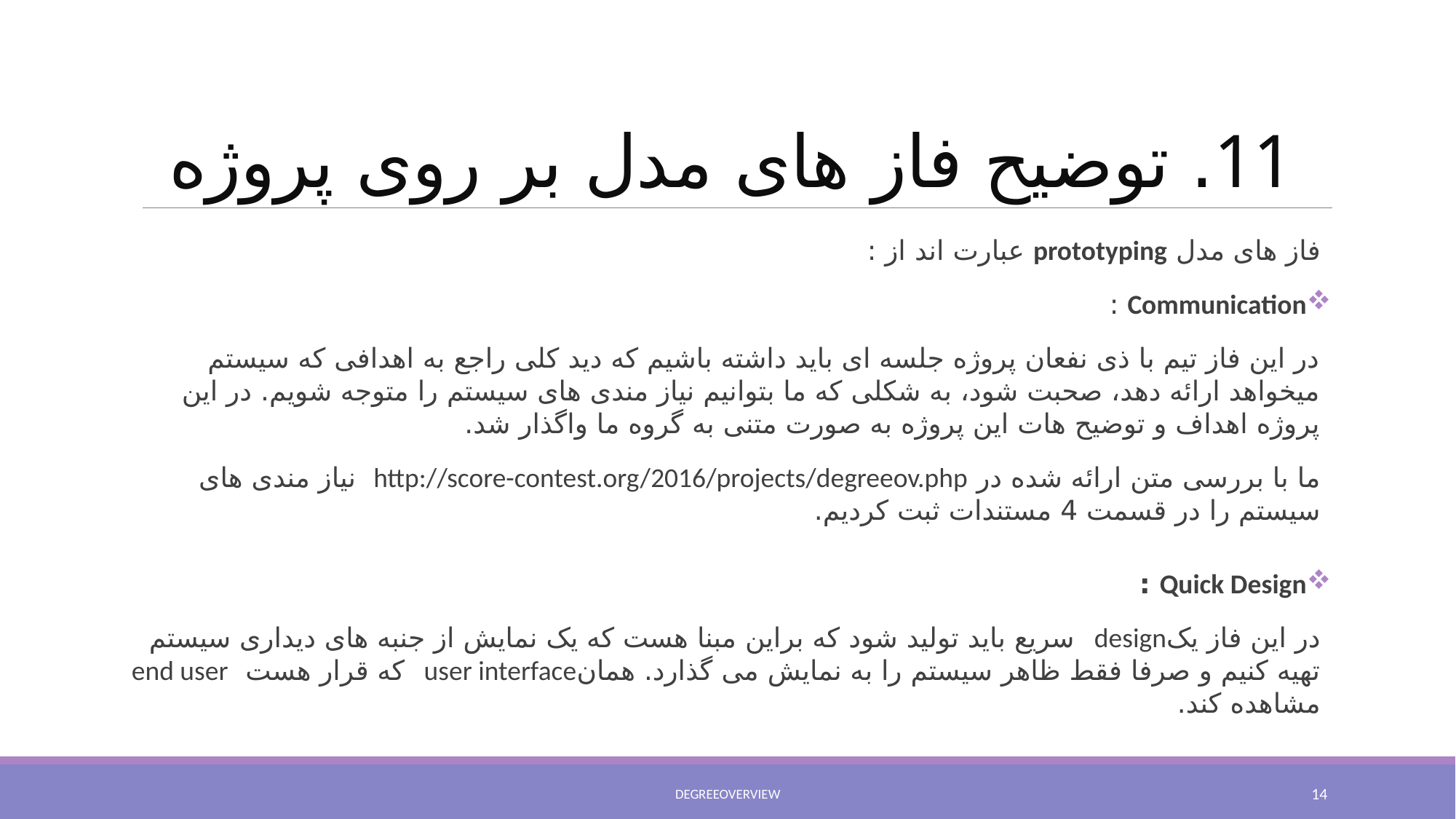

# 11. توضیح فاز های مدل بر روی پروژه
فاز های مدل prototyping عبارت اند از :
Communication :
در این فاز تیم با ذی نفعان پروژه جلسه ای باید داشته باشیم که دید کلی راجع به اهدافی که سیستم میخواهد ارائه دهد، صحبت شود، به شکلی که ما بتوانیم نیاز مندی های سیستم را متوجه شویم. در این پروژه اهداف و توضیح هات این پروژه به صورت متنی به گروه ما واگذار شد.
ما با بررسی متن ارائه شده در http://score-contest.org/2016/projects/degreeov.php  نیاز مندی های سیستم را در قسمت 4 مستندات ثبت کردیم.
Quick Design :
در این فاز یکdesign  سریع باید تولید شود که براین مبنا هست که یک نمایش از جنبه های دیداری سیستم تهیه کنیم و صرفا فقط ظاهر سیستم را به نمایش می گذارد. همانuser interface  که قرار هست  end user مشاهده کند.

DegreeOverview
14